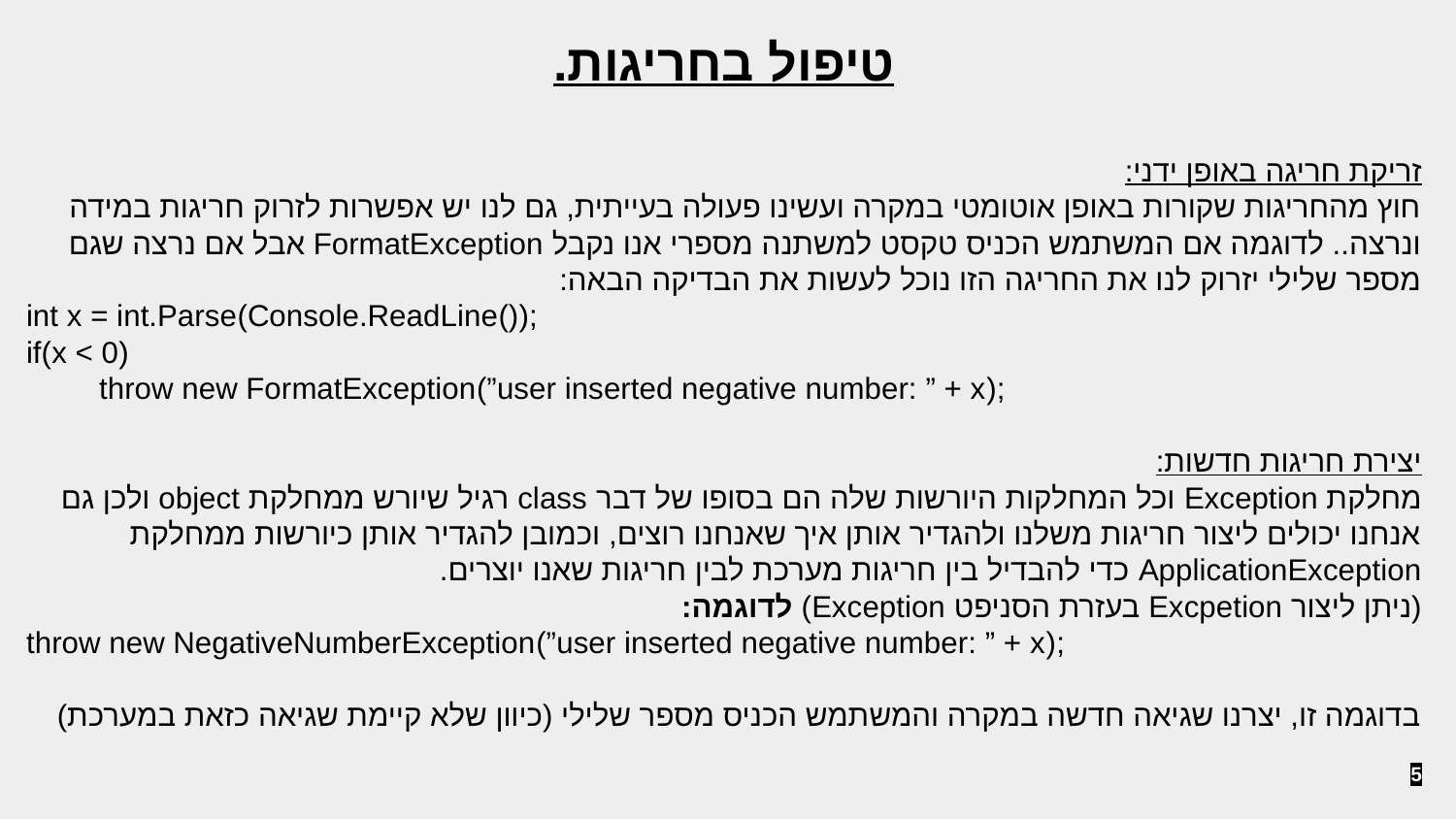

טיפול בחריגות.

זריקת חריגה באופן ידני:
חוץ מהחריגות שקורות באופן אוטומטי במקרה ועשינו פעולה בעייתית, גם לנו יש אפשרות לזרוק חריגות במידה ונרצה.. לדוגמה אם המשתמש הכניס טקסט למשתנה מספרי אנו נקבל FormatException אבל אם נרצה שגם מספר שלילי יזרוק לנו את החריגה הזו נוכל לעשות את הבדיקה הבאה:
int x = int.Parse(Console.ReadLine());
if(x < 0)
throw new FormatException(”user inserted negative number: ” + x);

יצירת חריגות חדשות:
מחלקת Exception וכל המחלקות היורשות שלה הם בסופו של דבר class רגיל שיורש ממחלקת object ולכן גם אנחנו יכולים ליצור חריגות משלנו ולהגדיר אותן איך שאנחנו רוצים, וכמובן להגדיר אותן כיורשות ממחלקת ApplicationException כדי להבדיל בין חריגות מערכת לבין חריגות שאנו יוצרים.
(ניתן ליצור Excpetion בעזרת הסניפט Exception) לדוגמה:
throw new NegativeNumberException(”user inserted negative number: ” + x);

בדוגמה זו, יצרנו שגיאה חדשה במקרה והמשתמש הכניס מספר שלילי (כיוון שלא קיימת שגיאה כזאת במערכת)
5